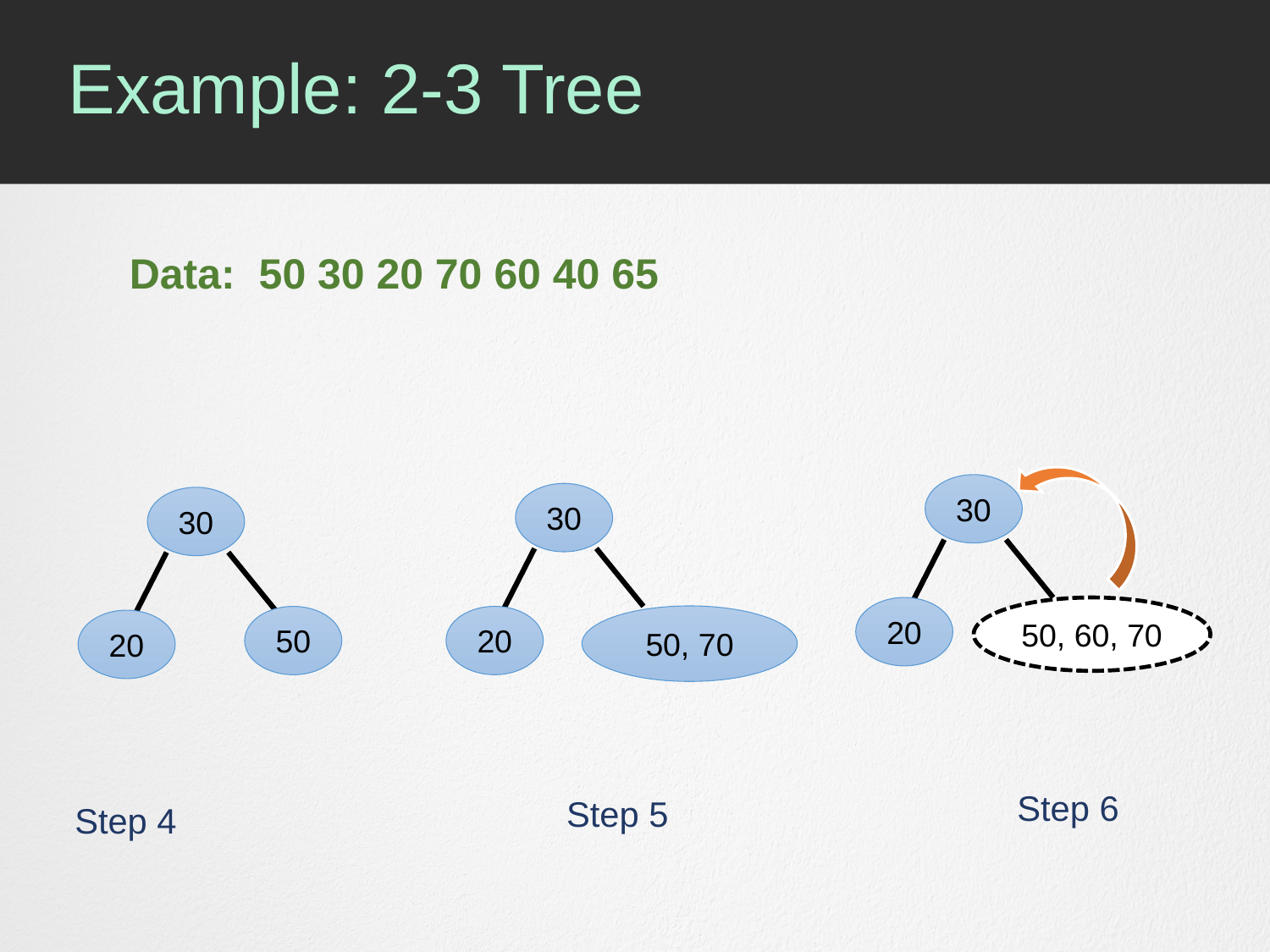

# Example: 2-3 Tree
Data:  50 30 20 70 60 40 65
30

30
30
20
50, 60, 70
50, 70
20
50
20
Step 6
Step 5
Step 4